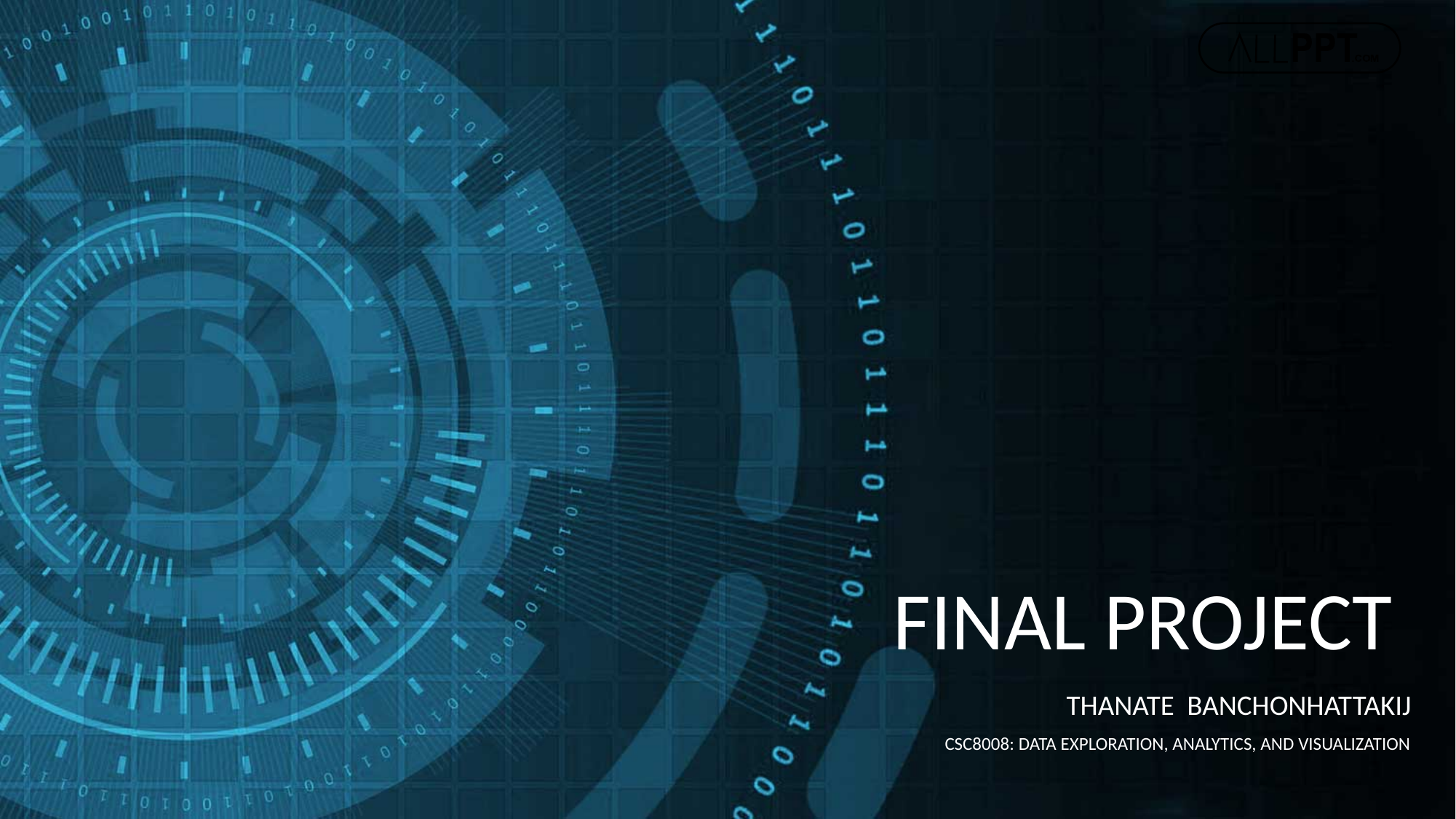

FINAL PROJECT
THANATE  BANCHONHATTAKIJ
CSC8008: DATA EXPLORATION, ANALYTICS, AND VISUALIZATION